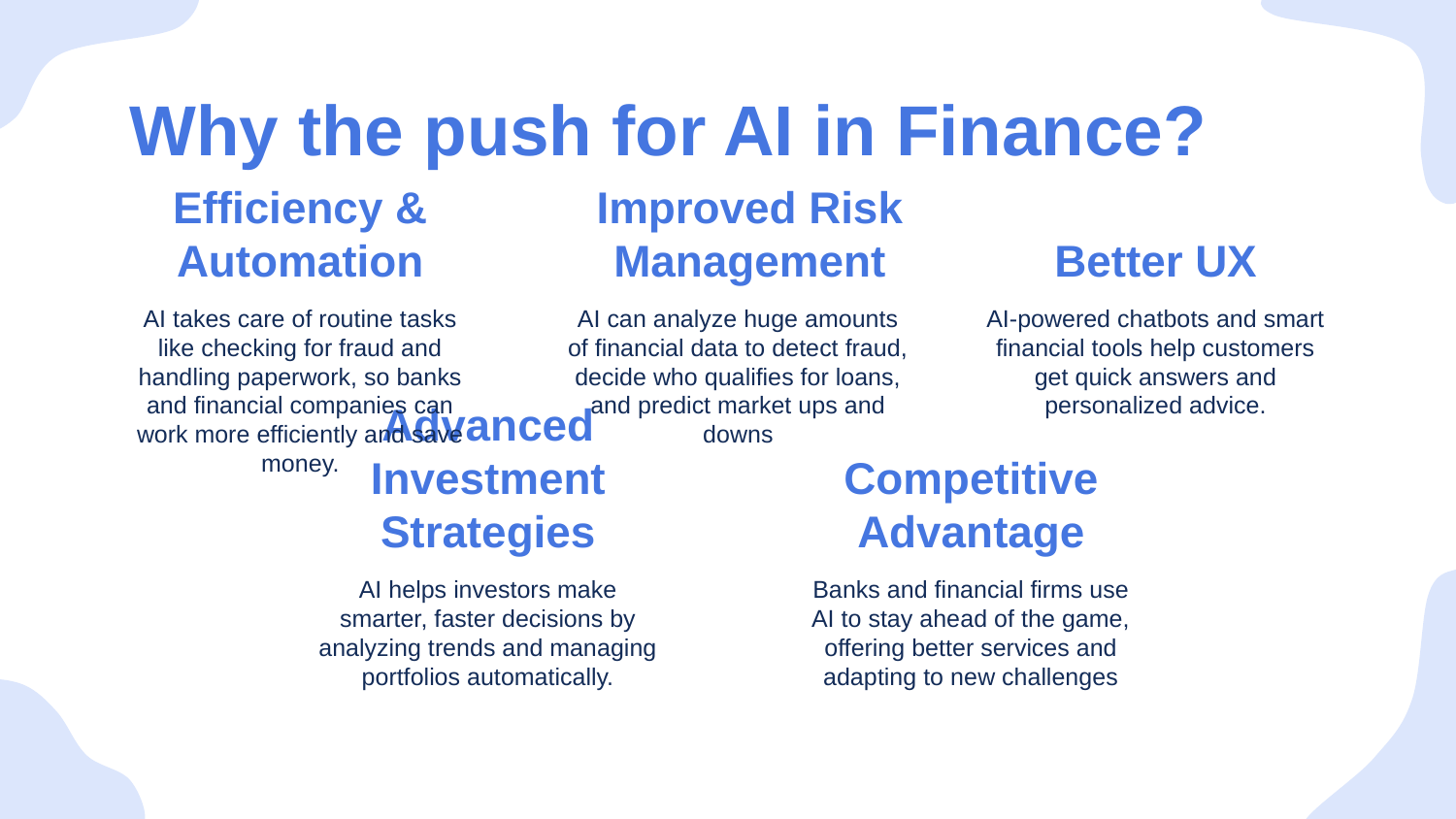

# Why the push for AI in Finance?
Efficiency & Automation
Improved Risk Management
Better UX
AI takes care of routine tasks like checking for fraud and handling paperwork, so banks and financial companies can work more efficiently and save money.
AI can analyze huge amounts of financial data to detect fraud, decide who qualifies for loans, and predict market ups and downs
AI-powered chatbots and smart financial tools help customers get quick answers and personalized advice.
Advanced Investment Strategies
Competitive Advantage
AI helps investors make smarter, faster decisions by analyzing trends and managing portfolios automatically.
Banks and financial firms use AI to stay ahead of the game, offering better services and adapting to new challenges